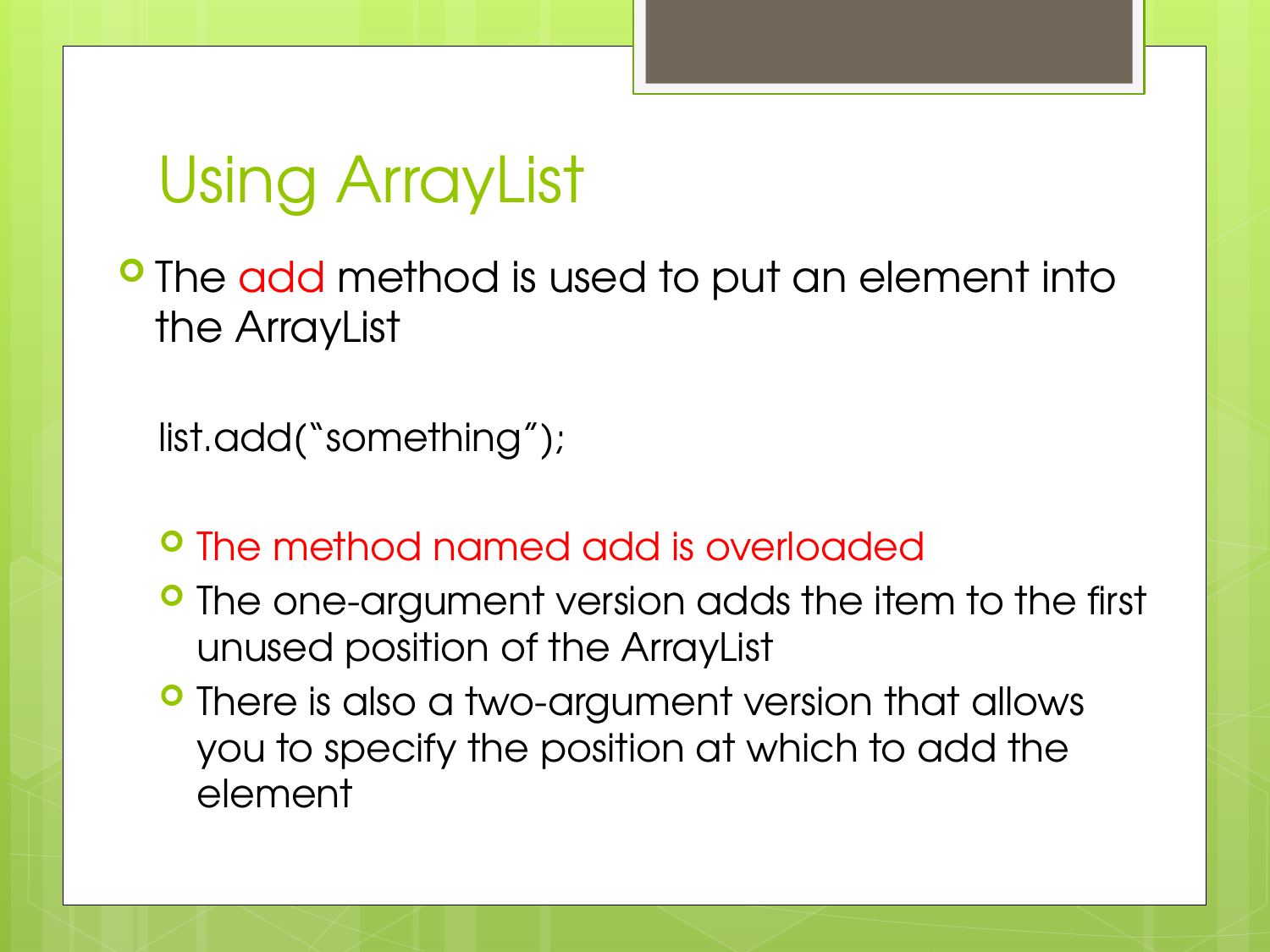

# Using ArrayList
The add method is used to put an element into the ArrayList

list.add(“something”);

The method named add is overloaded
The one-argument version adds the item to the first unused position of the ArrayList
There is also a two-argument version that allows you to specify the position at which to add the element